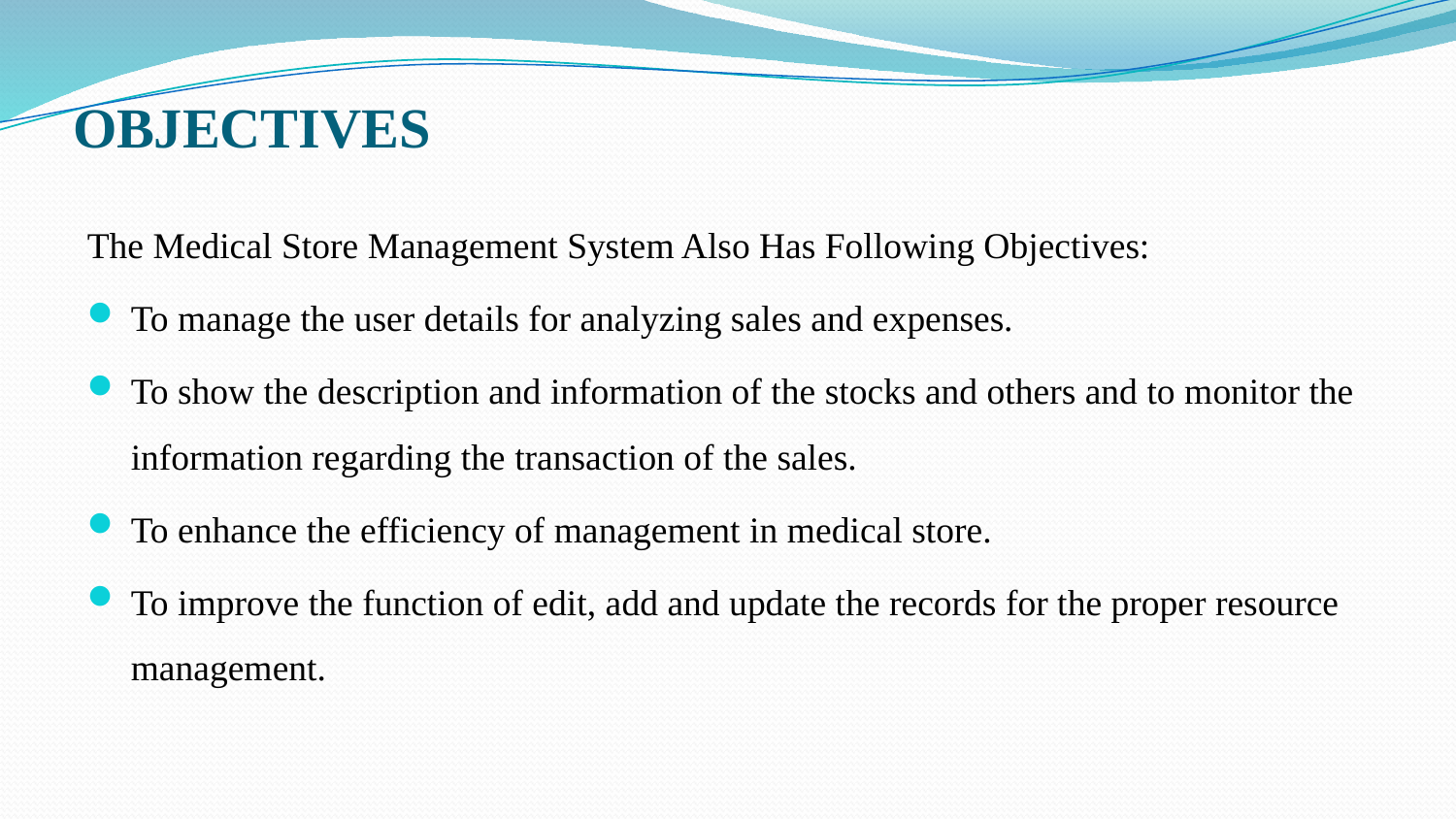

# OBJECTIVES
The Medical Store Management System Also Has Following Objectives:
To manage the user details for analyzing sales and expenses.
To show the description and information of the stocks and others and to monitor the information regarding the transaction of the sales.
To enhance the efficiency of management in medical store.
To improve the function of edit, add and update the records for the proper resource management.